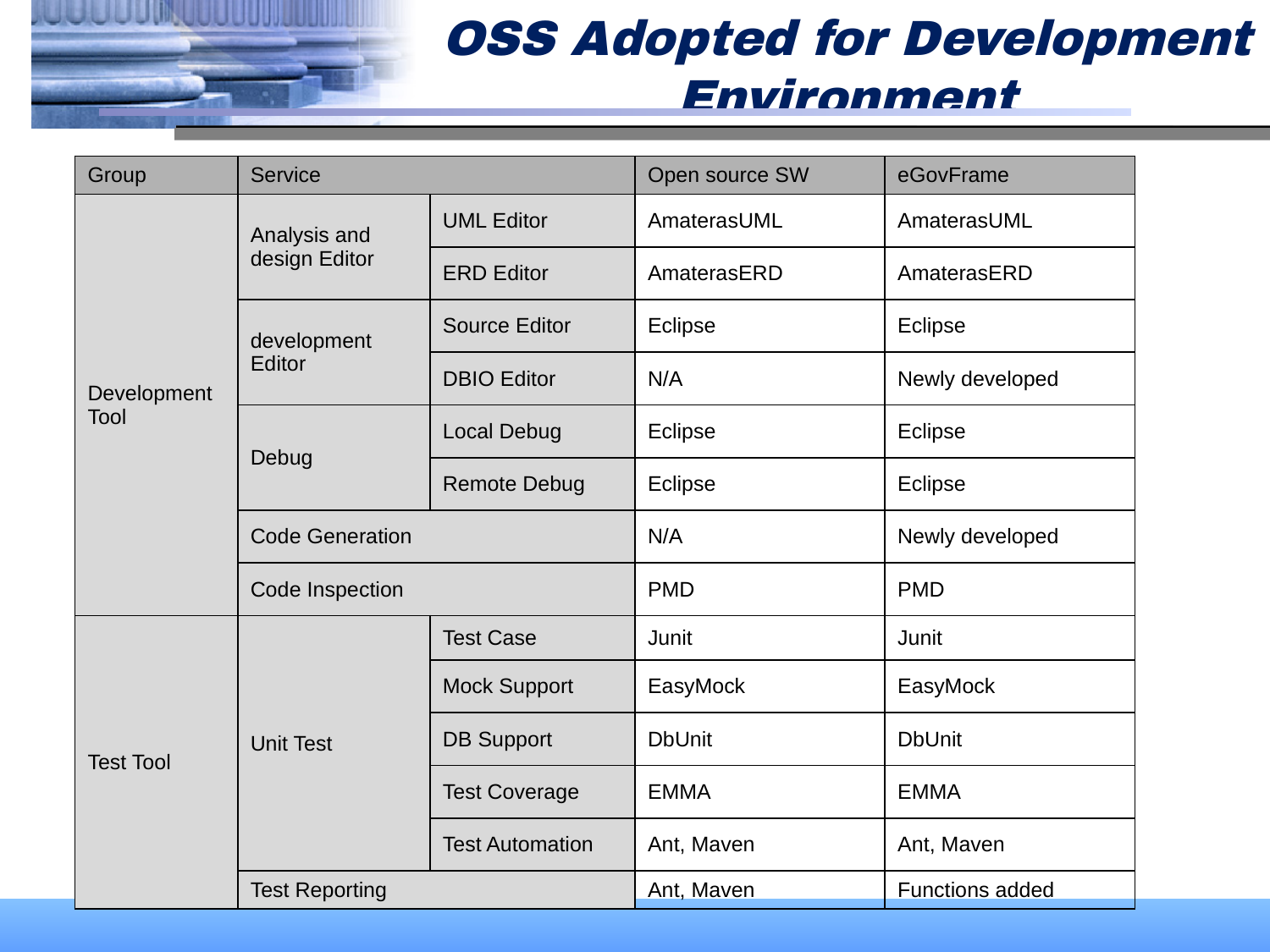

OSS Adopted for Development Environment

| Group | Service |  | Open source SW | eGovFrame |
| --- | --- | --- | --- | --- |
| Development Tool | Analysis and design Editor | UML Editor | AmaterasUML | AmaterasUML |
|  |  | ERD Editor | AmaterasERD | AmaterasERD |
|  | development Editor | Source Editor | Eclipse | Eclipse |
|  |  | DBIO Editor | N/A | Newly developed |
|  | Debug | Local Debug | Eclipse | Eclipse |
|  |  | Remote Debug | Eclipse | Eclipse |
|  | Code Generation |  | N/A | Newly developed |
|  | Code Inspection |  | PMD | PMD |
| Test Tool | Unit Test | Test Case | Junit | Junit |
|  |  | Mock Support | EasyMock | EasyMock |
|  |  | DB Support | DbUnit | DbUnit |
|  |  | Test Coverage | EMMA | EMMA |
|  |  | Test Automation | Ant, Maven | Ant, Maven |
|  | Test Reporting |  | Ant, Maven | Functions added |